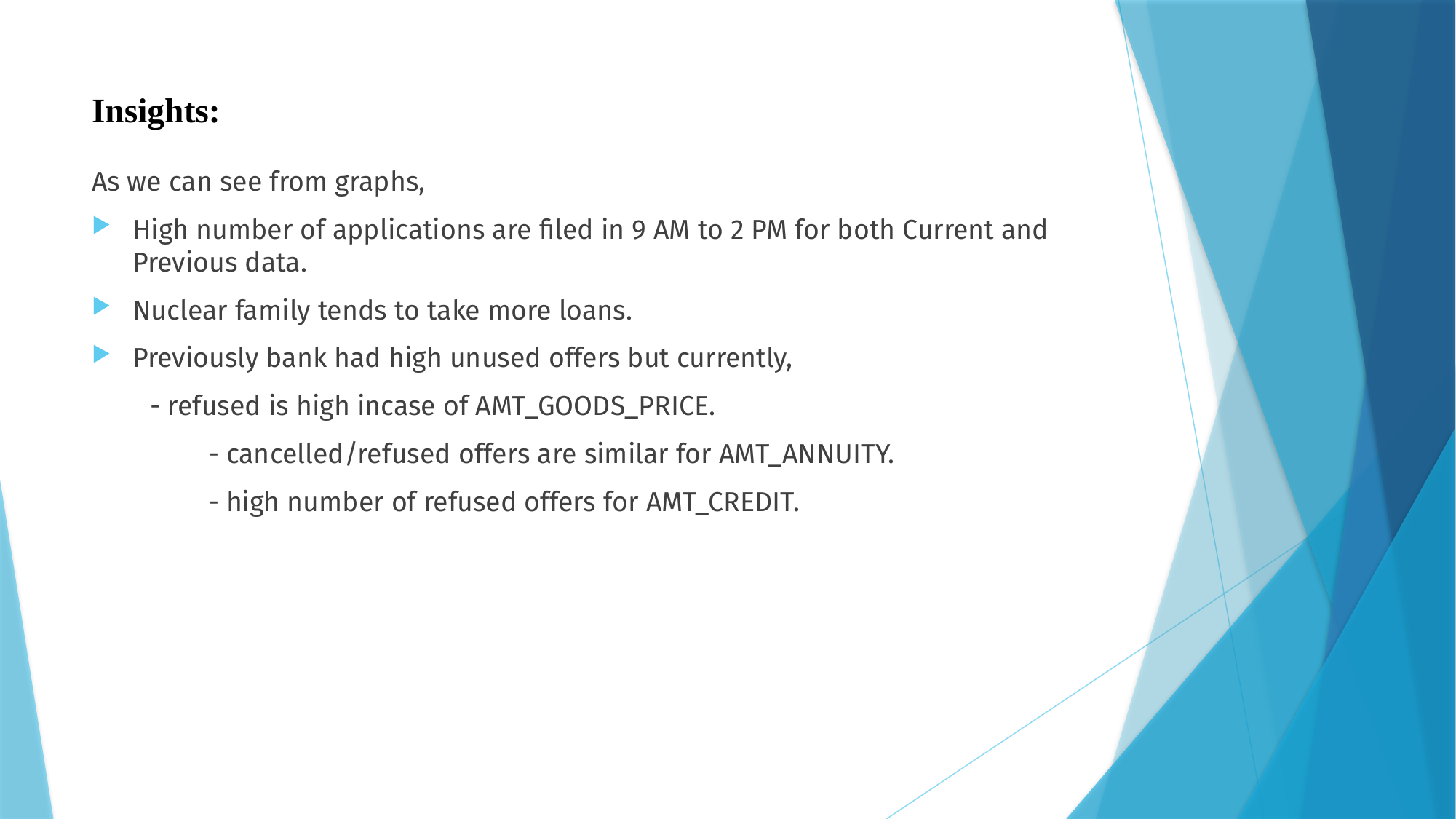

# Insights:
As we can see from graphs,
High number of applications are filed in 9 AM to 2 PM for both Current and Previous data.
Nuclear family tends to take more loans.
Previously bank had high unused offers but currently,
        - refused is high incase of AMT_GOODS_PRICE.
  	 - cancelled/refused offers are similar for AMT_ANNUITY.
	 - high number of refused offers for AMT_CREDIT.